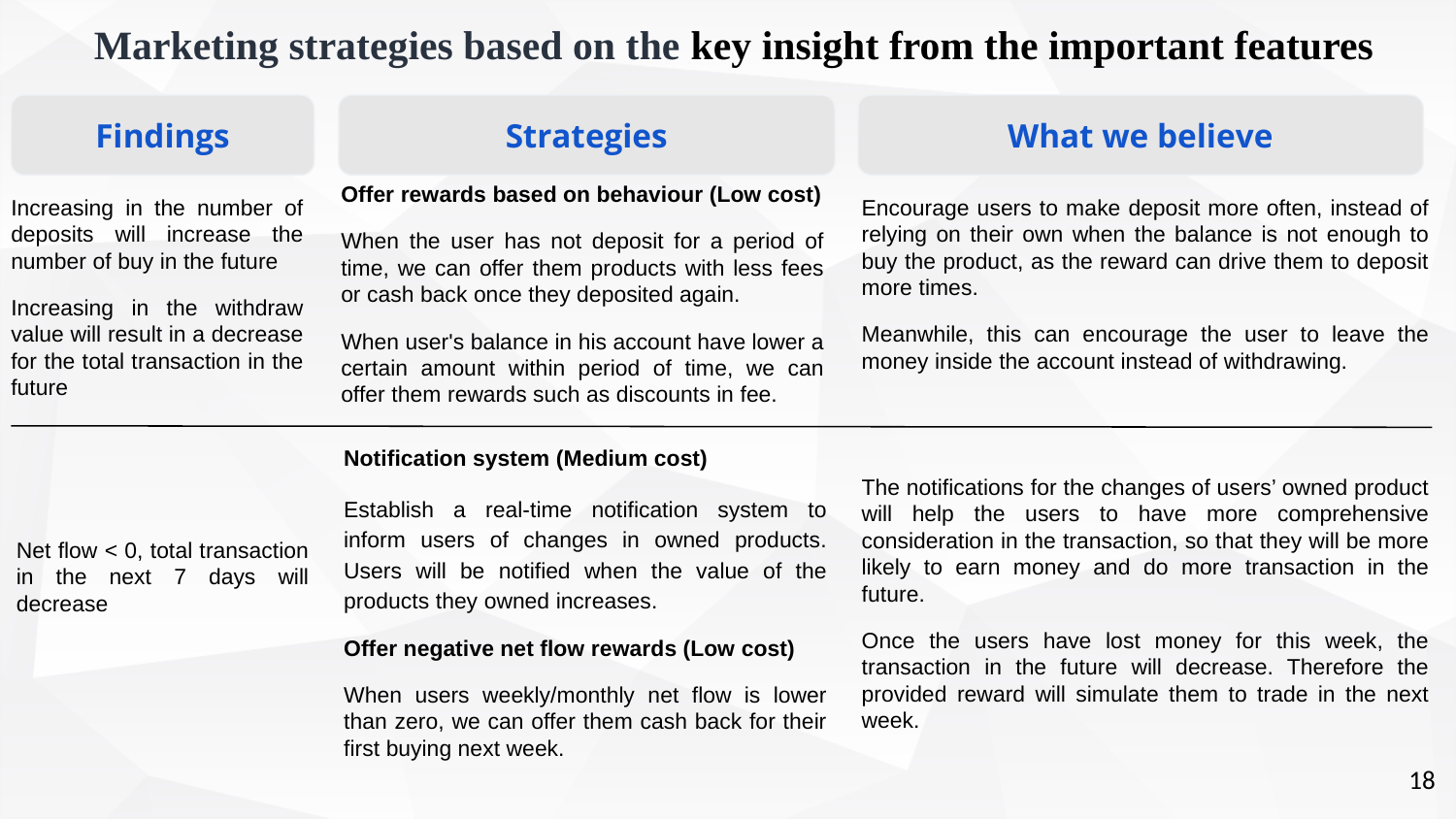

Marketing strategies based on the key insight from the important features
Findings
Strategies
What we believe
Offer rewards based on behaviour (Low cost)
When the user has not deposit for a period of time, we can offer them products with less fees or cash back once they deposited again.
When user's balance in his account have lower a certain amount within period of time, we can offer them rewards such as discounts in fee.
Encourage users to make deposit more often, instead of relying on their own when the balance is not enough to buy the product, as the reward can drive them to deposit more times.
Meanwhile, this can encourage the user to leave the money inside the account instead of withdrawing.
Increasing in the number of deposits will increase the number of buy in the future
Increasing in the withdraw value will result in a decrease for the total transaction in the future
Notification system (Medium cost)
Establish a real-time notification system to inform users of changes in owned products. Users will be notified when the value of the products they owned increases.
Offer negative net flow rewards (Low cost)
When users weekly/monthly net flow is lower than zero, we can offer them cash back for their first buying next week.
The notifications for the changes of users’ owned product will help the users to have more comprehensive consideration in the transaction, so that they will be more likely to earn money and do more transaction in the future.
Once the users have lost money for this week, the transaction in the future will decrease. Therefore the provided reward will simulate them to trade in the next week.
Net flow < 0, total transaction in the next 7 days will decrease
18